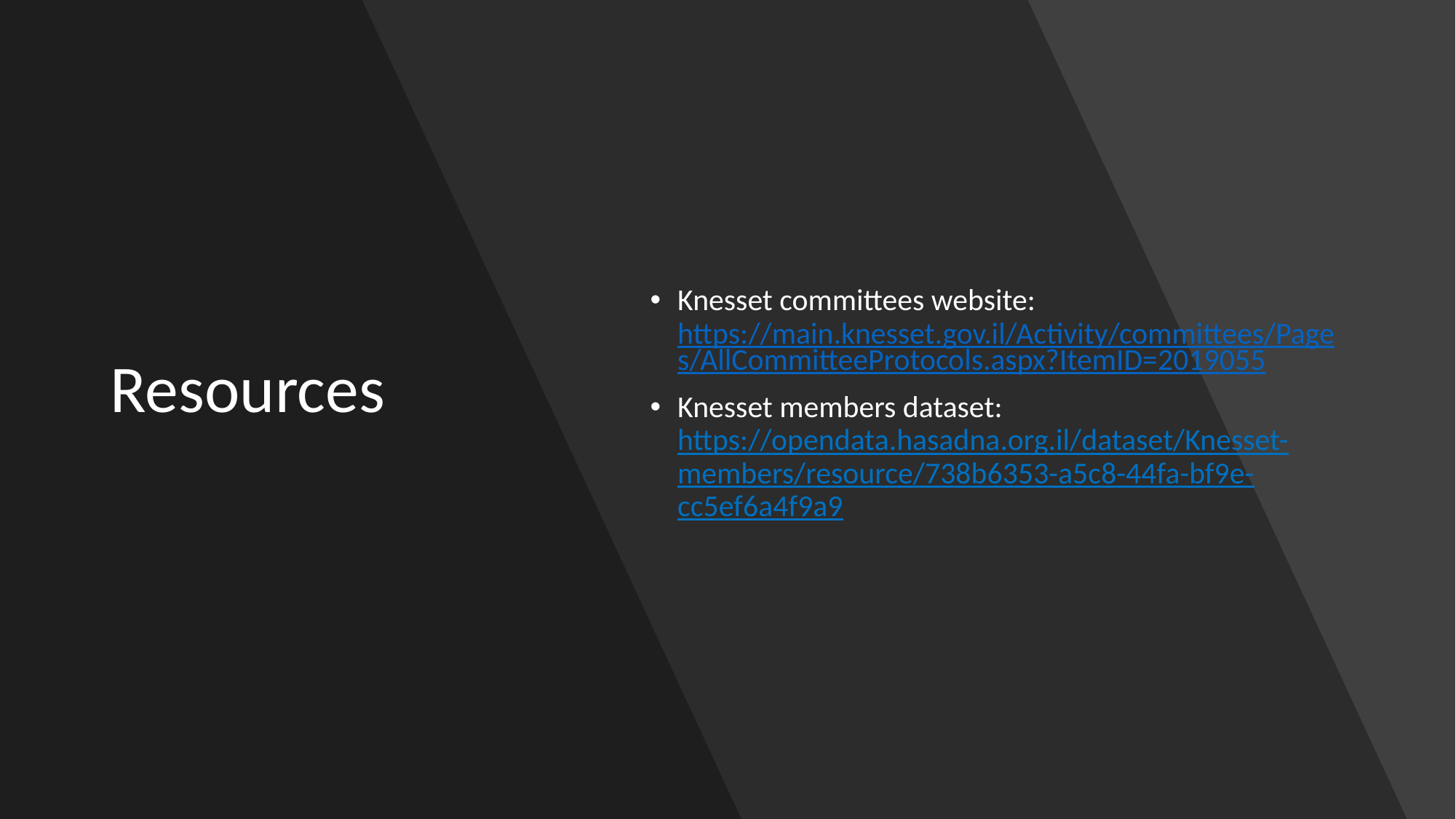

# Resources
Knesset committees website: https://main.knesset.gov.il/Activity/committees/Pages/AllCommitteeProtocols.aspx?ItemID=2019055
Knesset members dataset: https://opendata.hasadna.org.il/dataset/Knesset-members/resource/738b6353-a5c8-44fa-bf9e-cc5ef6a4f9a9